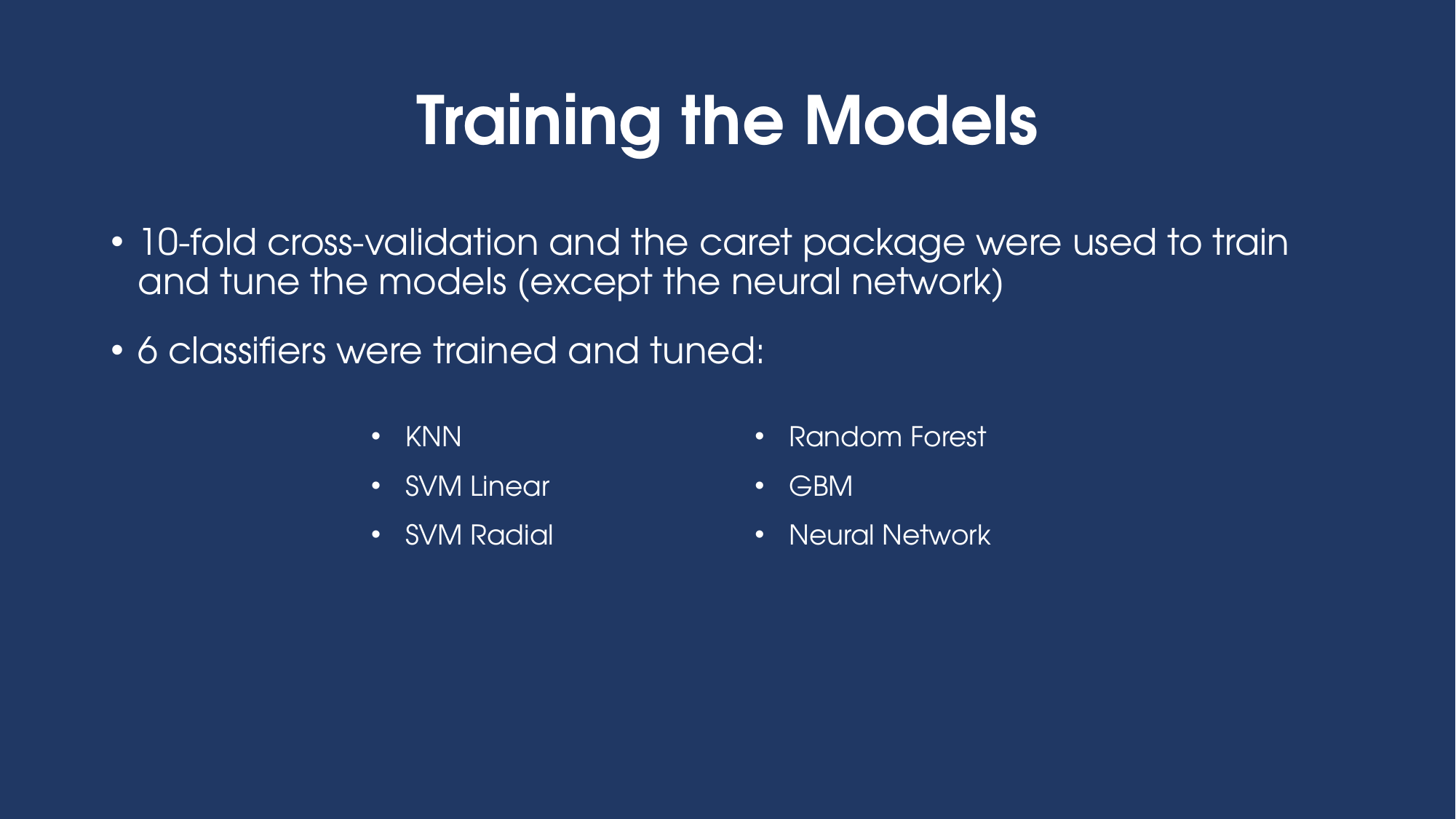

# Training the Models
10-fold cross-validation and the caret package were used to train and tune the models (except the neural network)
6 classifiers were trained and tuned:
KNN
SVM Linear
SVM Radial
Random Forest
GBM
Neural Network